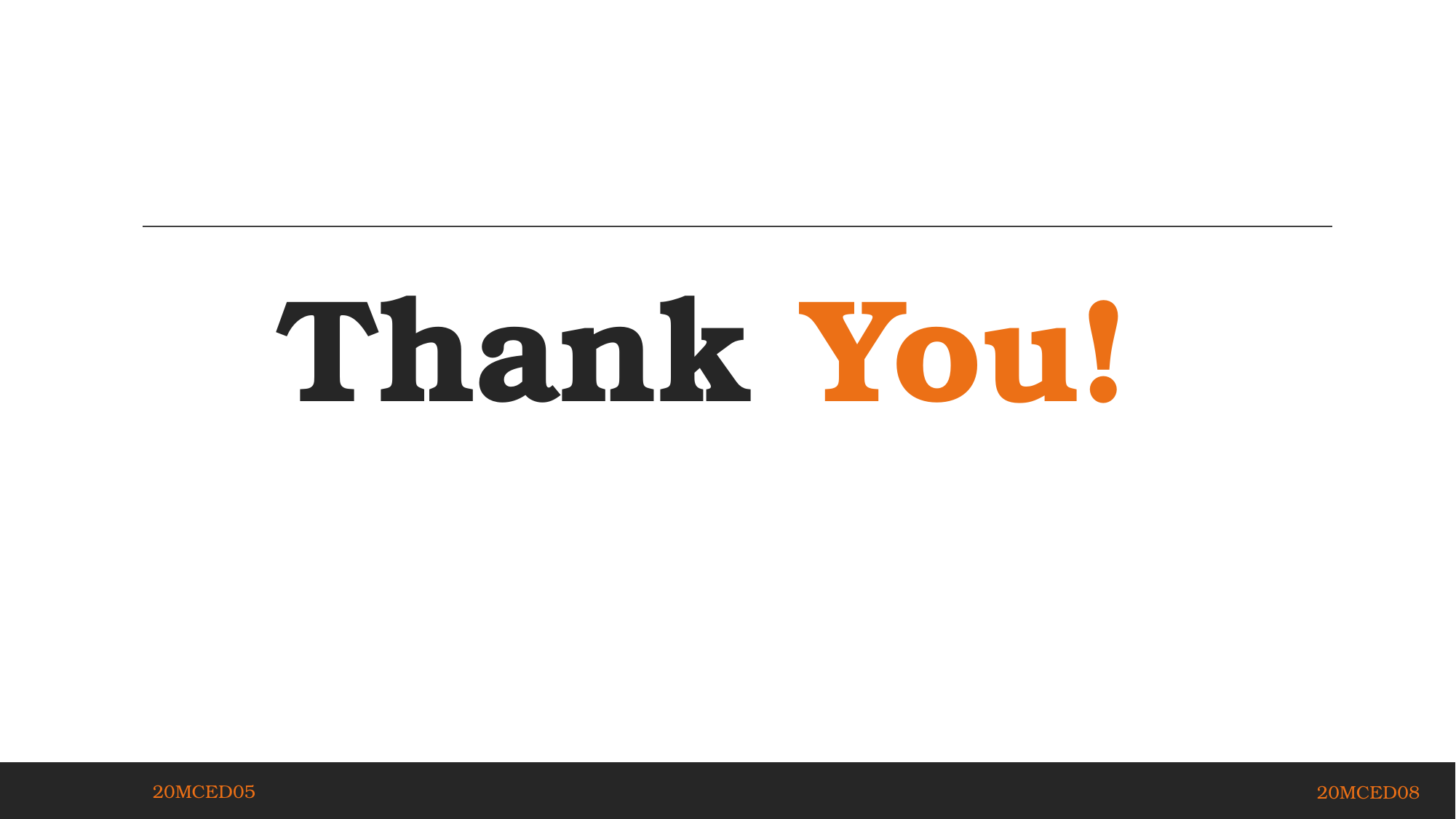

# Thank You!

sd
Fountain Codes
	20MCED05
20MCED08
20MCED08